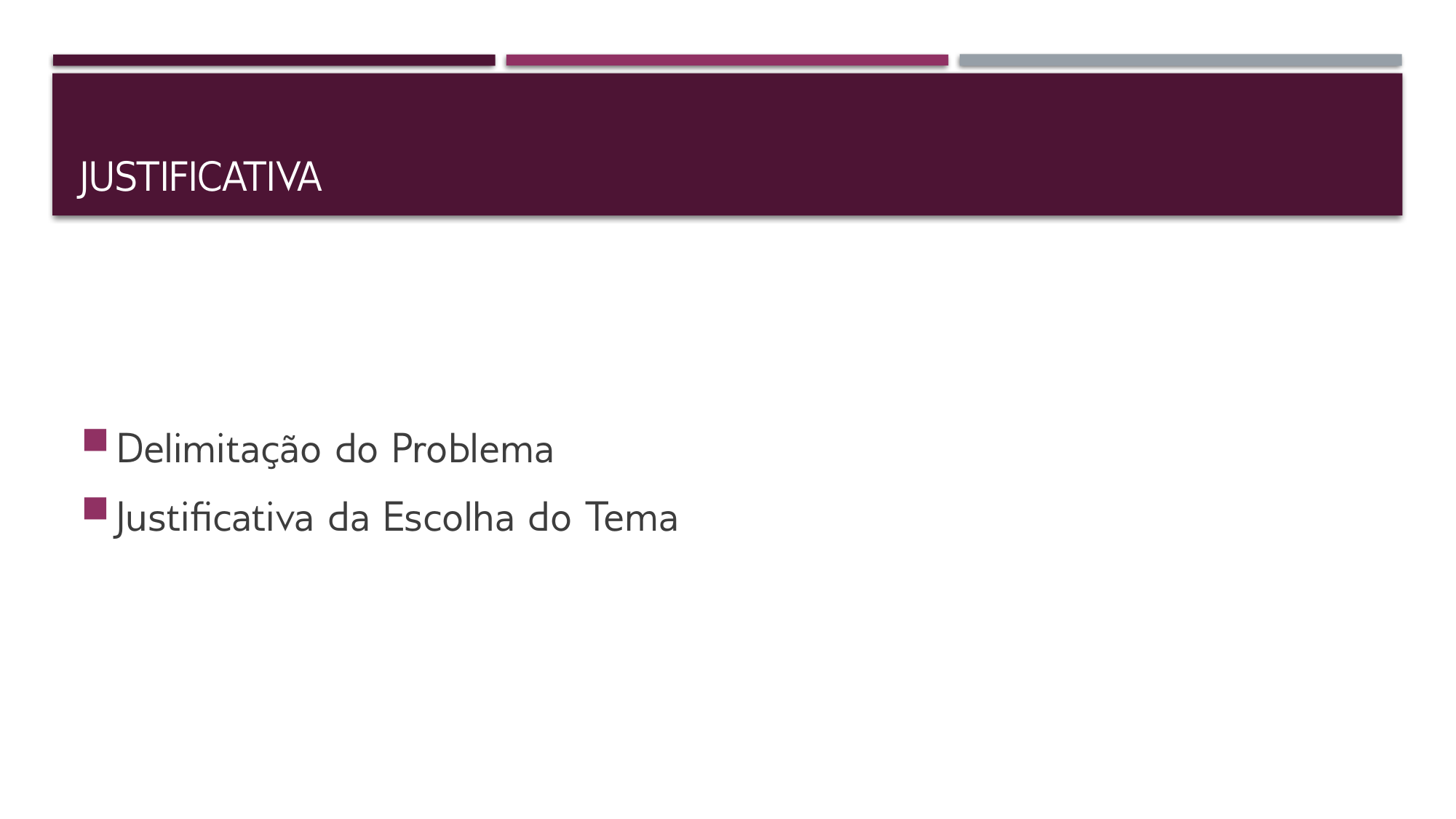

# Justificativa
Delimitação do Problema
Justificativa da Escolha do Tema